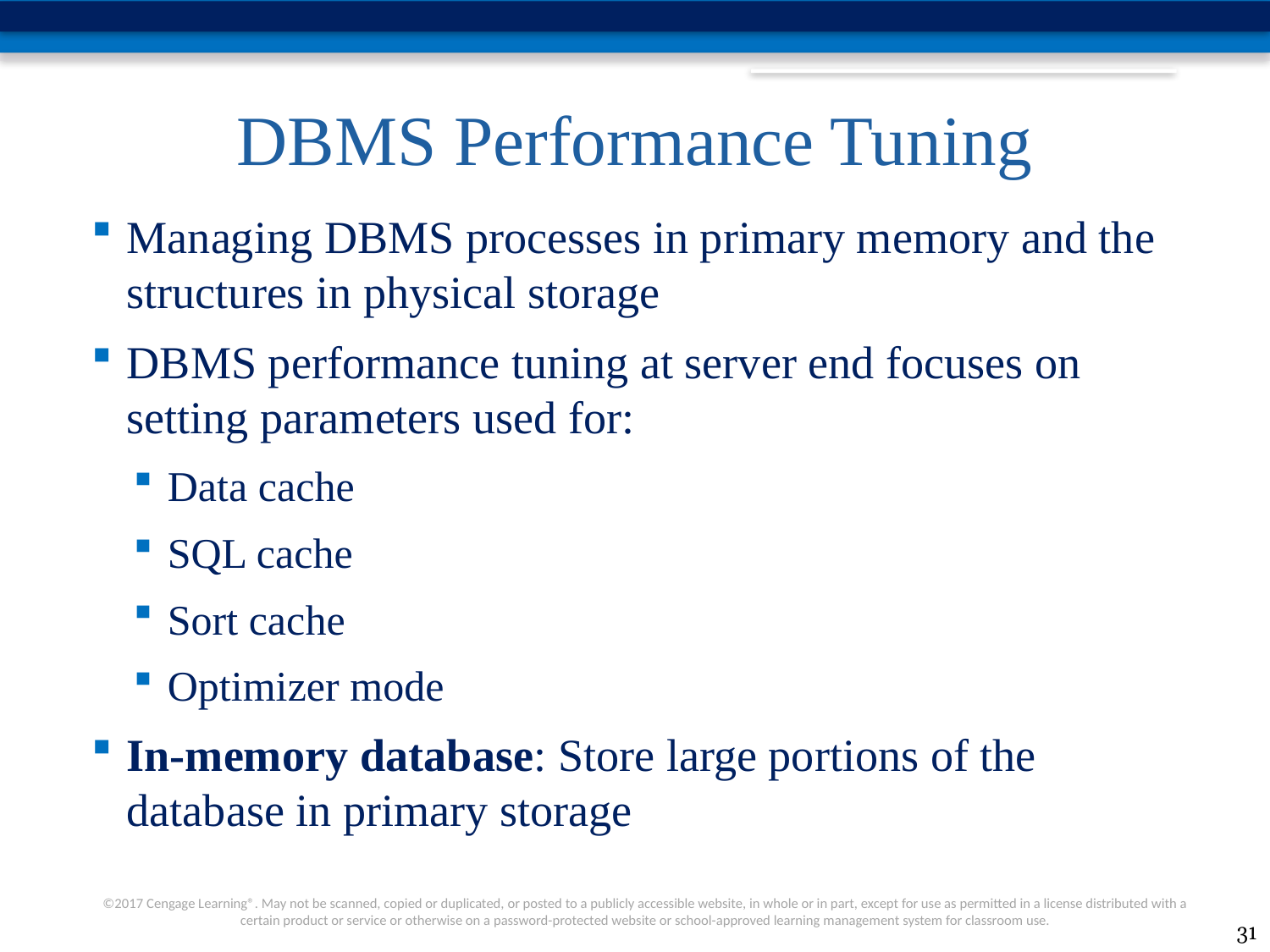

# DBMS Performance Tuning
Managing DBMS processes in primary memory and the structures in physical storage
DBMS performance tuning at server end focuses on setting parameters used for:
Data cache
SQL cache
Sort cache
Optimizer mode
In-memory database: Store large portions of the database in primary storage
31